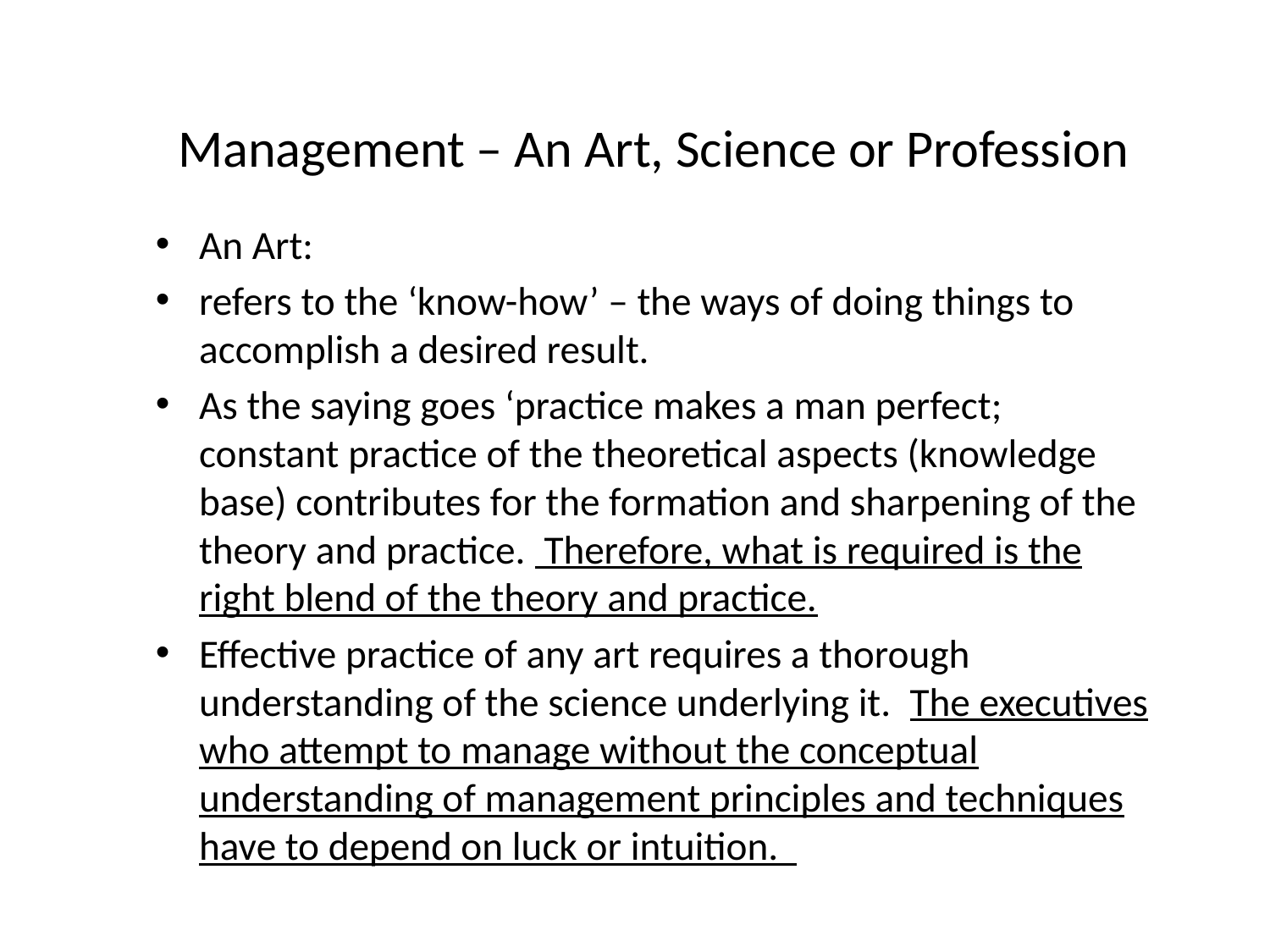

# Management – An Art, Science or Profession
An Art:
refers to the ‘know-how’ – the ways of doing things to accomplish a desired result.
As the saying goes ‘practice makes a man perfect; constant practice of the theoretical aspects (knowledge base) contributes for the formation and sharpening of the theory and practice.  Therefore, what is required is the right blend of the theory and practice.
Effective practice of any art requires a thorough understanding of the science underlying it.  The executives who attempt to manage without the conceptual understanding of management principles and techniques have to depend on luck or intuition.